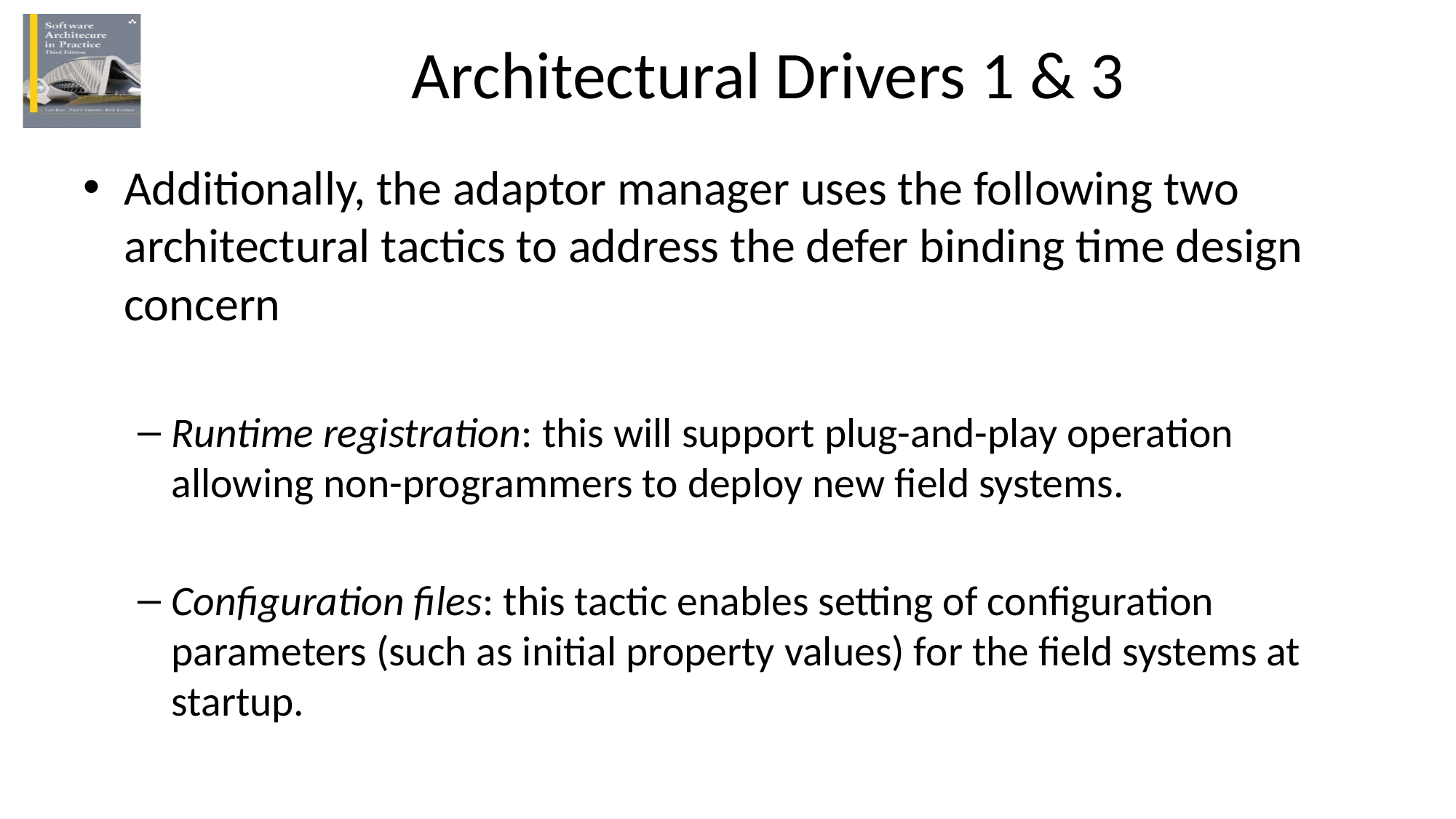

# Architectural Drivers 1 & 3
Additionally, the adaptor manager uses the following two architectural tactics to address the defer binding time design concern

Runtime registration: this will support plug-and-play operation allowing non-programmers to deploy new field systems.

Configuration files: this tactic enables setting of configuration parameters (such as initial property values) for the field systems at startup.